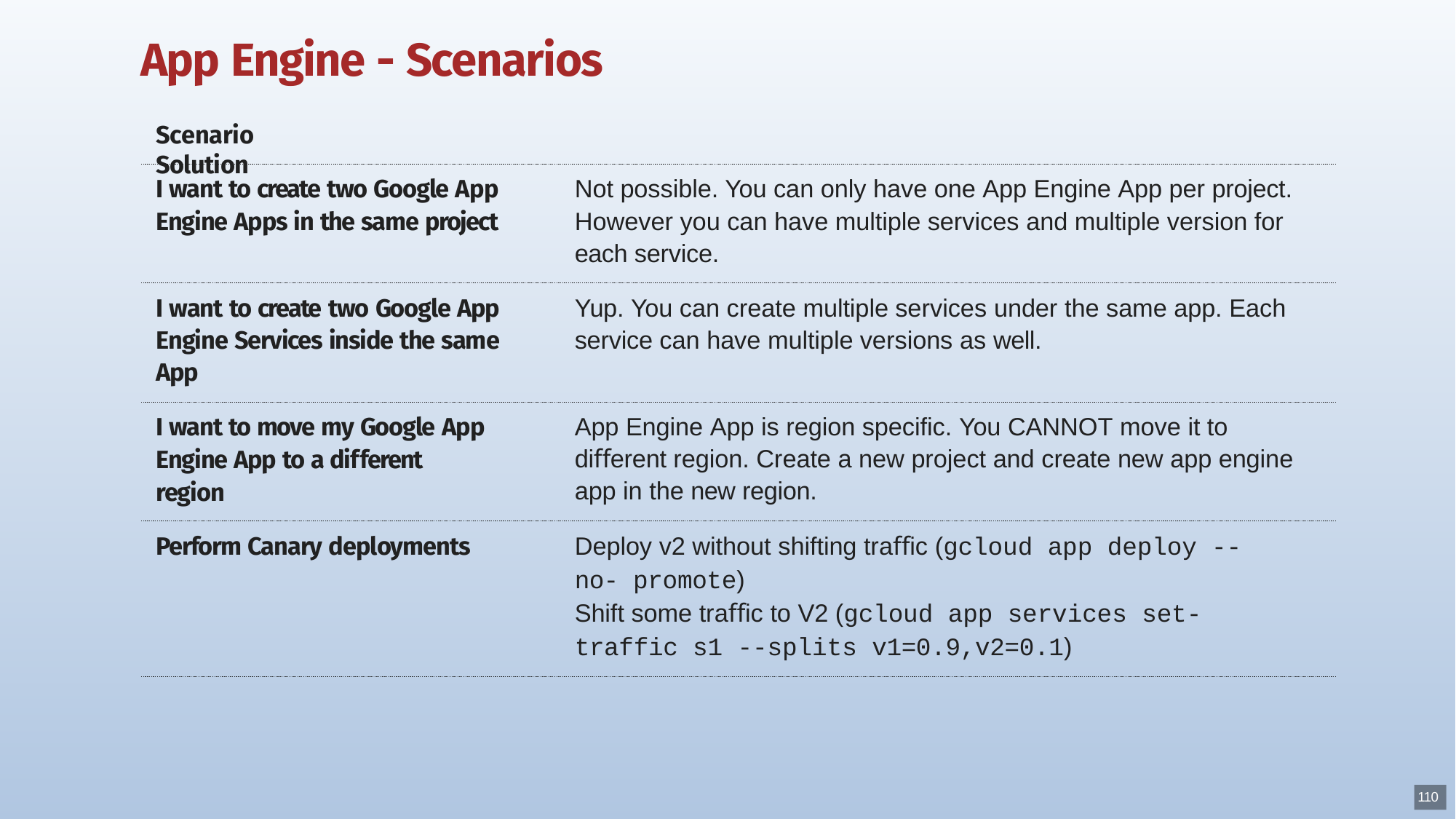

# App Engine - Scenarios
Scenario	Solution

I want to create two Google App Engine Apps in the same project
Not possible. You can only have one App Engine App per project. However you can have multiple services and multiple version for each service.

I want to create two Google App Engine Services inside the same App
Yup. You can create multiple services under the same app. Each service can have multiple versions as well.

I want to move my Google App Engine App to a diﬀerent region
App Engine App is region specific. You CANNOT move it to diﬀerent region. Create a new project and create new app engine app in the new region.

Deploy v2 without shifting traﬀic (gcloud app deploy --no- promote)
Shift some traﬀic to V2 (gcloud app services set-traffic s1 --splits v1=0.9,v2=0.1)
Perform Canary deployments

110